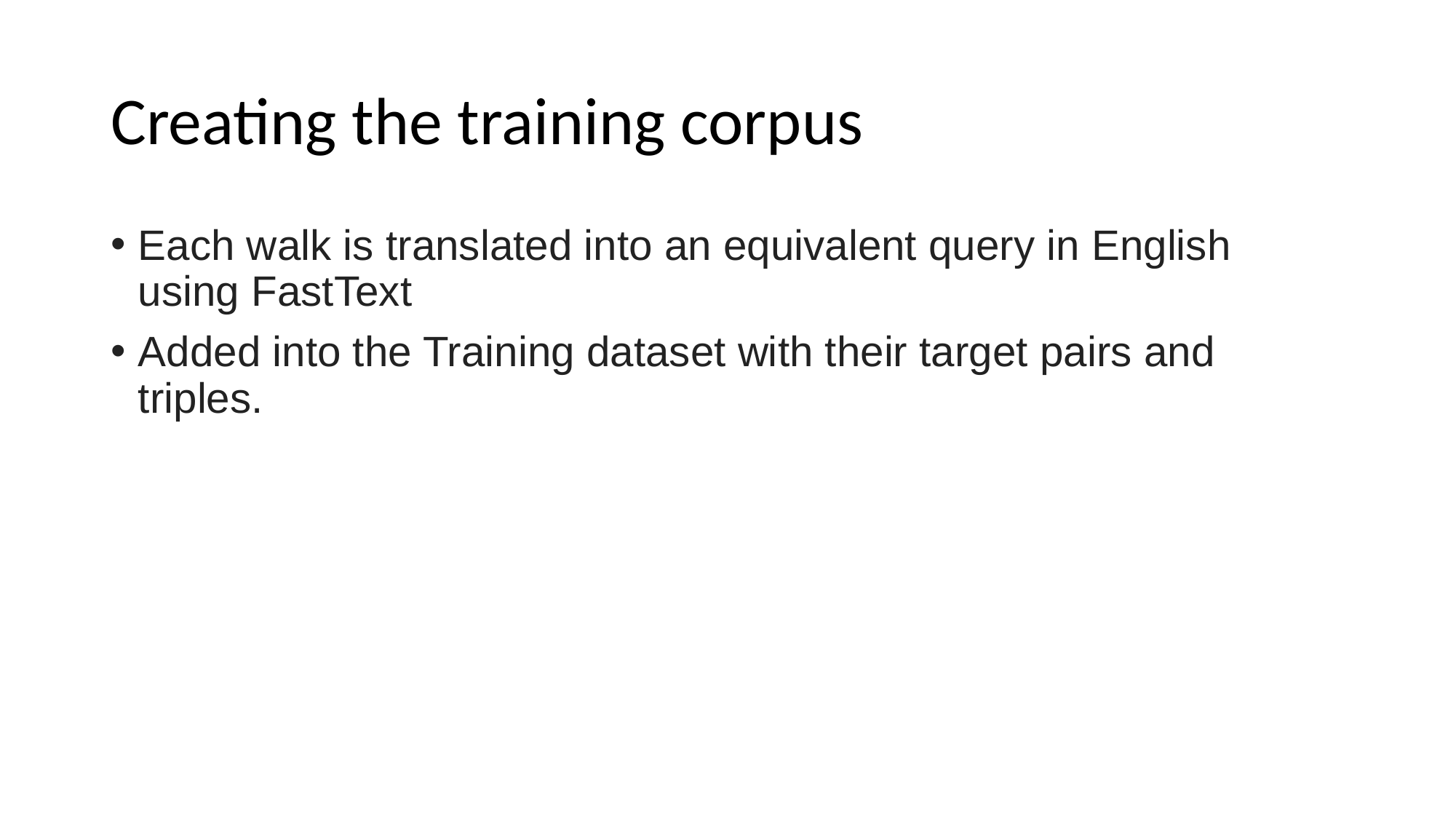

# Creating the training corpus
Each walk is translated into an equivalent query in English using FastText
Added into the Training dataset with their target pairs and triples.